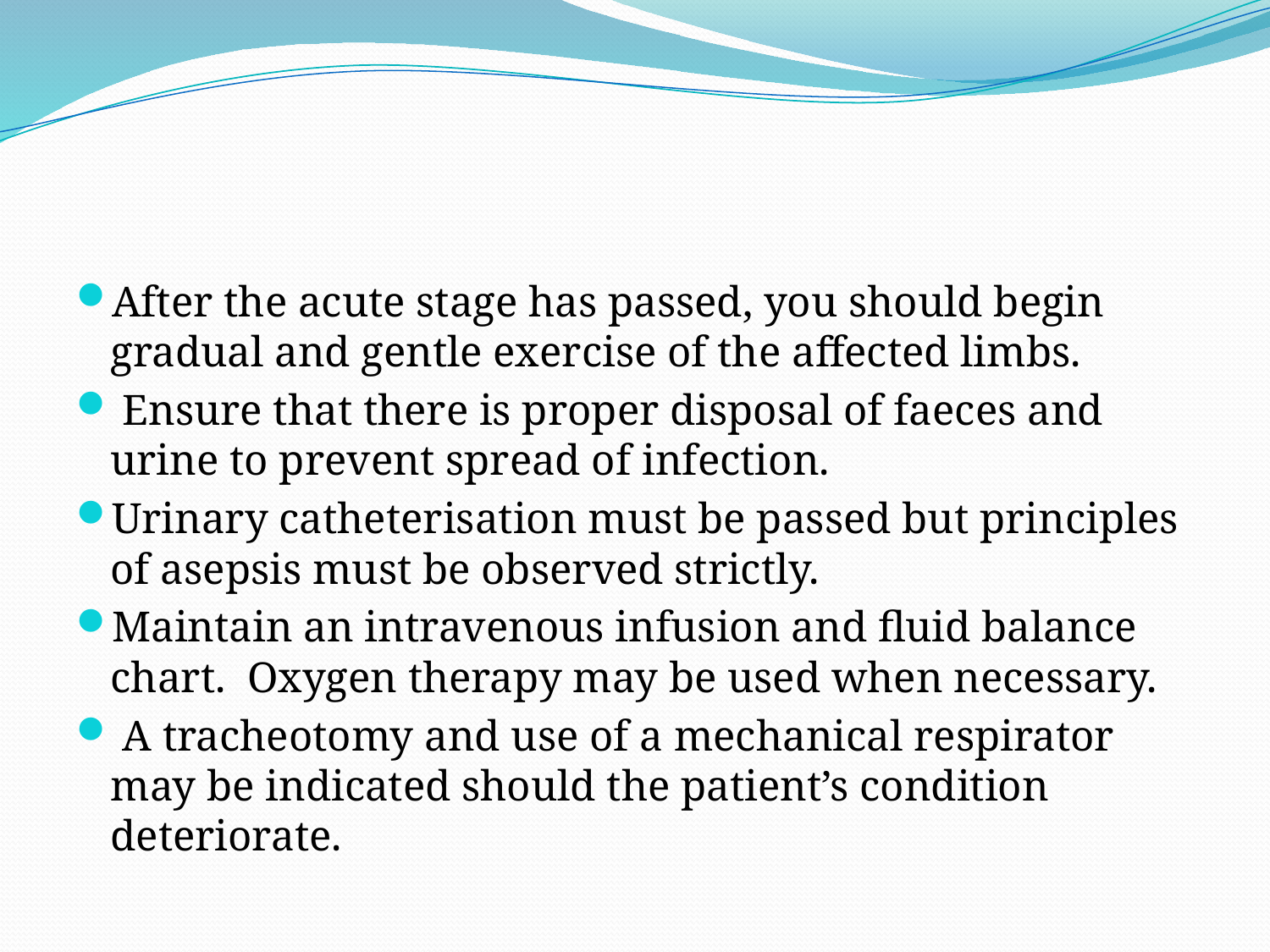

#
After the acute stage has passed, you should begin gradual and gentle exercise of the affected limbs.
 Ensure that there is proper disposal of faeces and urine to prevent spread of infection.
Urinary catheterisation must be passed but principles of asepsis must be observed strictly.
Maintain an intravenous infusion and fluid balance chart.  Oxygen therapy may be used when necessary.
 A tracheotomy and use of a mechanical respirator may be indicated should the patient’s condition deteriorate.